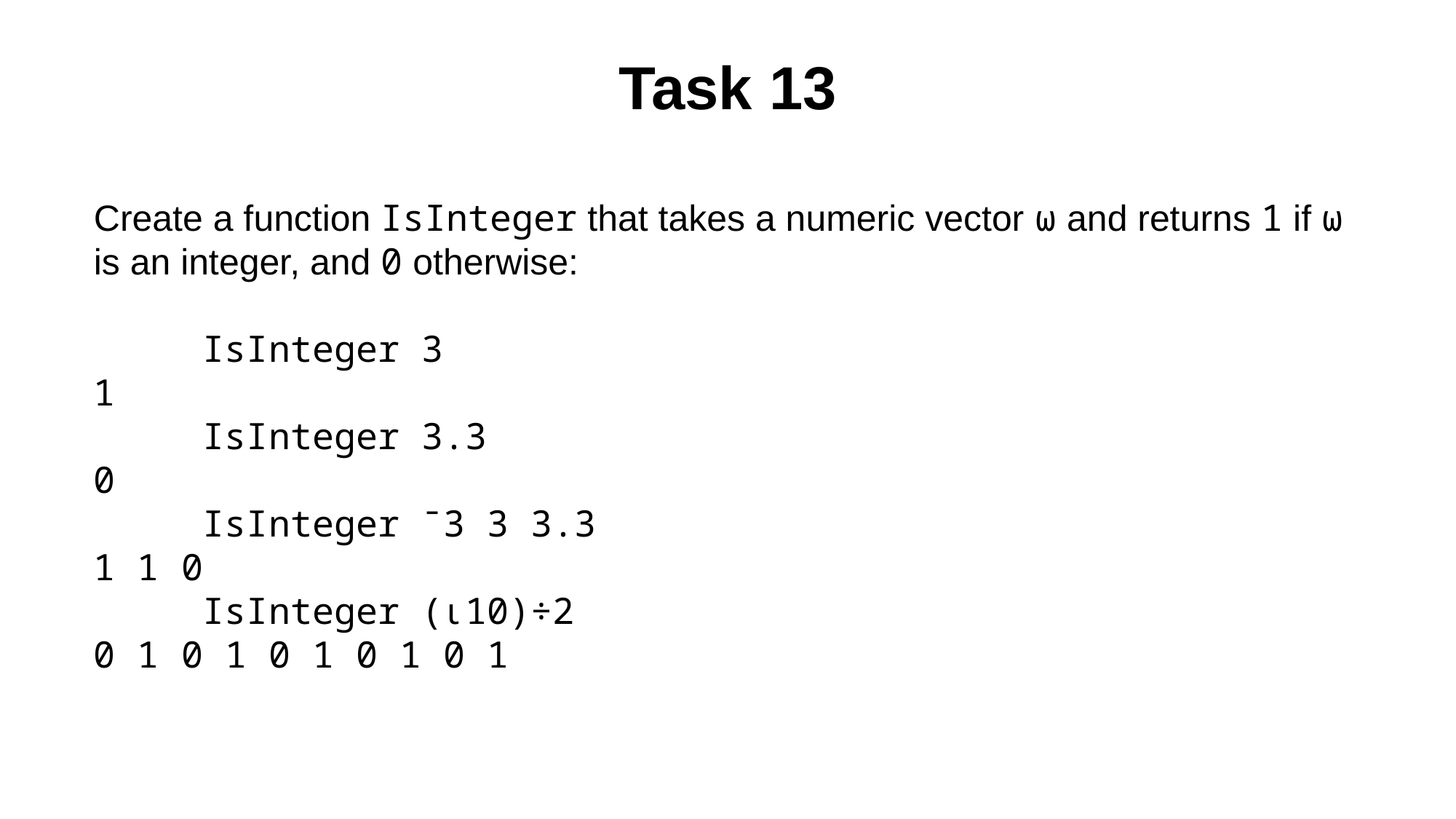

Task 13

Create a function IsInteger that takes a numeric vector ⍵ and returns 1 if ⍵ is an integer, and 0 otherwise:

	IsInteger 3
1
	IsInteger 3.3
0
	IsInteger ¯3 3 3.3
1 1 0
	IsInteger (⍳10)÷2
0 1 0 1 0 1 0 1 0 1